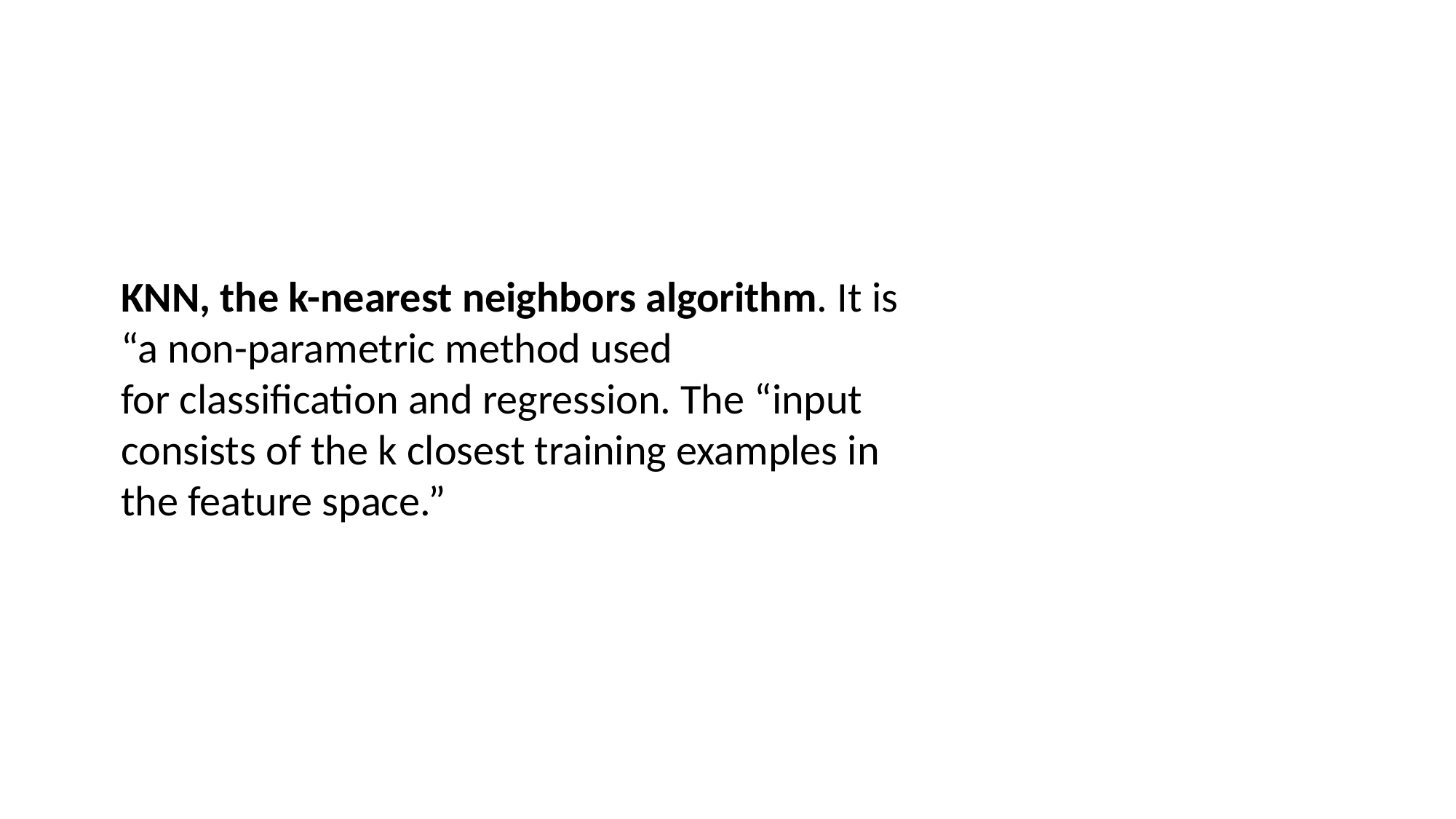

KNN, the k-nearest neighbors algorithm. It is “a non-parametric method used for classification and regression. The “input consists of the k closest training examples in the feature space.”